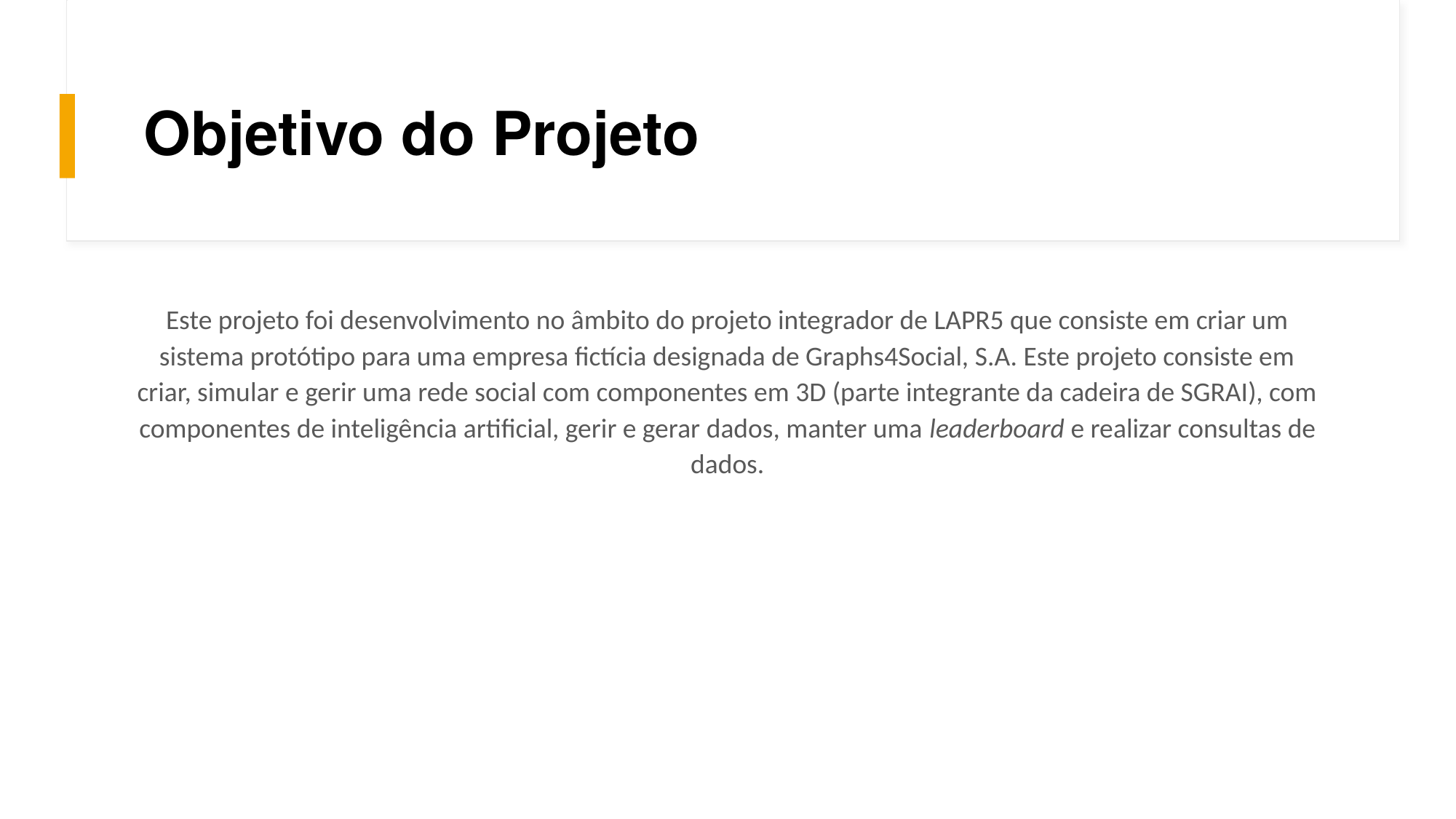

# Objetivo do Projeto
Este projeto foi desenvolvimento no âmbito do projeto integrador de LAPR5 que consiste em criar um sistema protótipo para uma empresa fictícia designada de Graphs4Social, S.A. Este projeto consiste em criar, simular e gerir uma rede social com componentes em 3D (parte integrante da cadeira de SGRAI), com componentes de inteligência artificial, gerir e gerar dados, manter uma leaderboard e realizar consultas de dados.